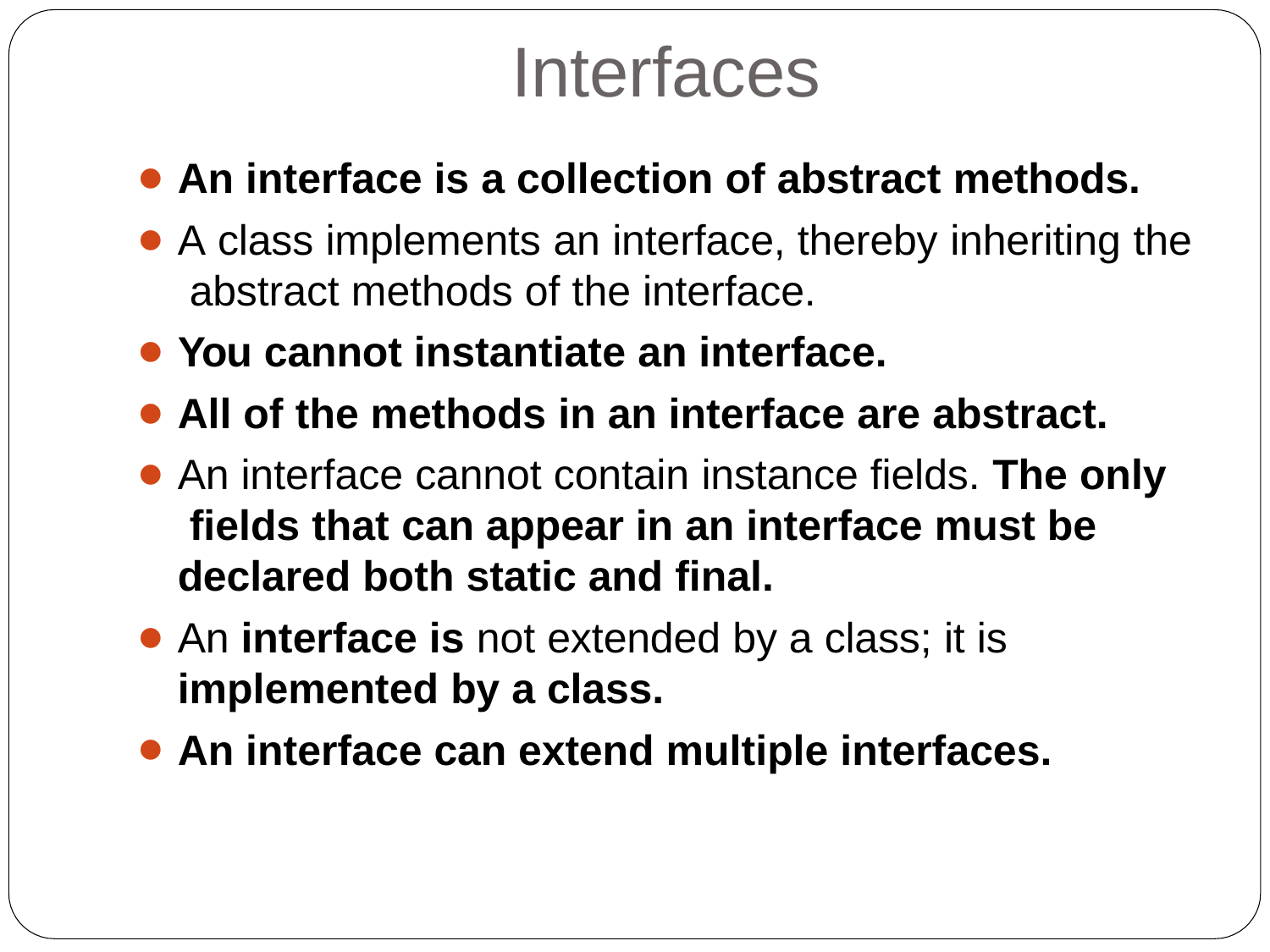

# Interfaces
An interface is a collection of abstract methods.
A class implements an interface, thereby inheriting the  abstract methods of the interface.
You cannot instantiate an interface.
All of the methods in an interface are abstract.
An interface cannot contain instance fields. The only  fields that can appear in an interface must be  declared both static and final.
An interface is not extended by a class; it is
implemented by a class.
An interface can extend multiple interfaces.